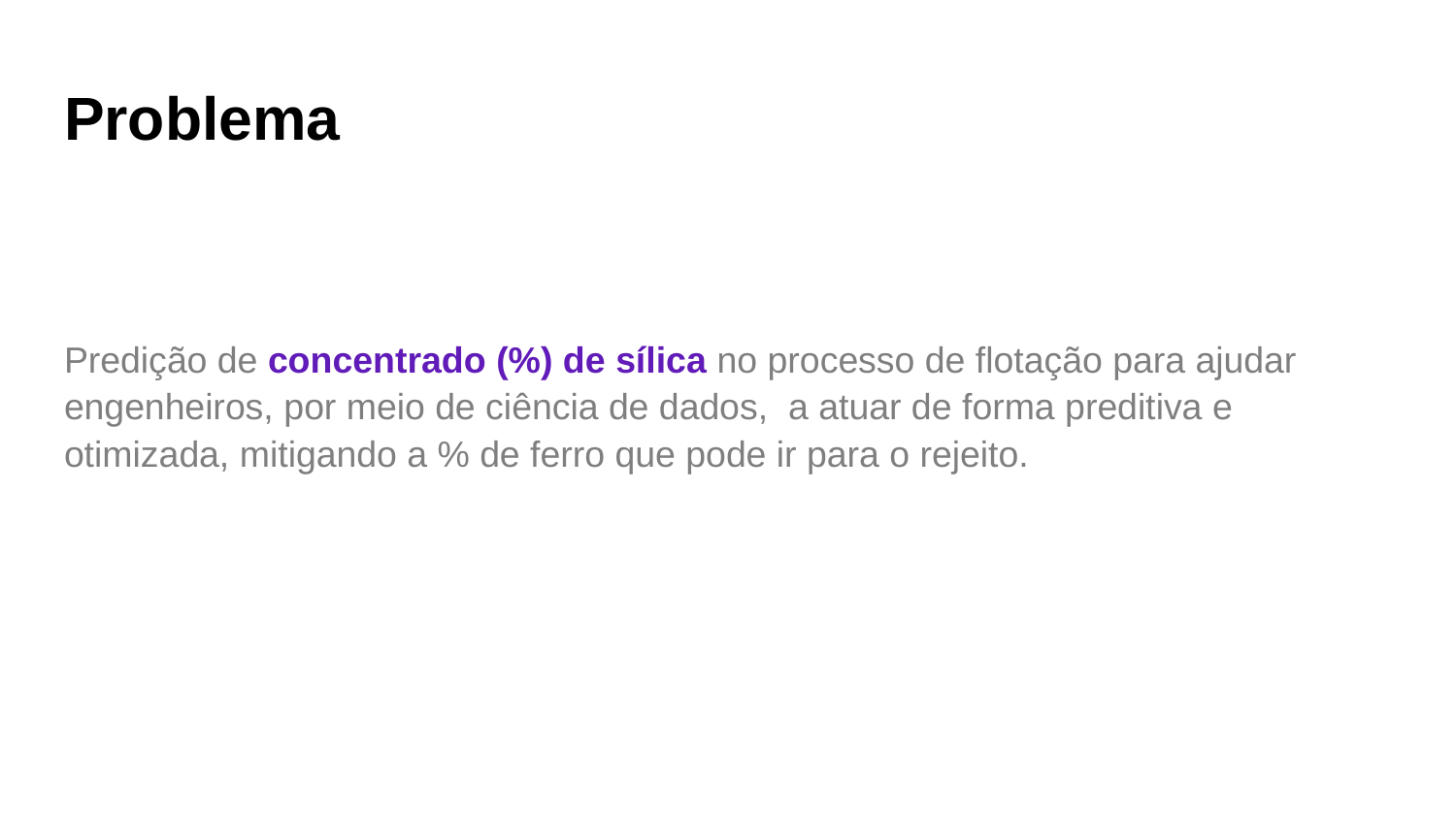

# Problema

Predição de concentrado (%) de sílica no processo de flotação para ajudar engenheiros, por meio de ciência de dados,  a atuar de forma preditiva e otimizada, mitigando a % de ferro que pode ir para o rejeito.